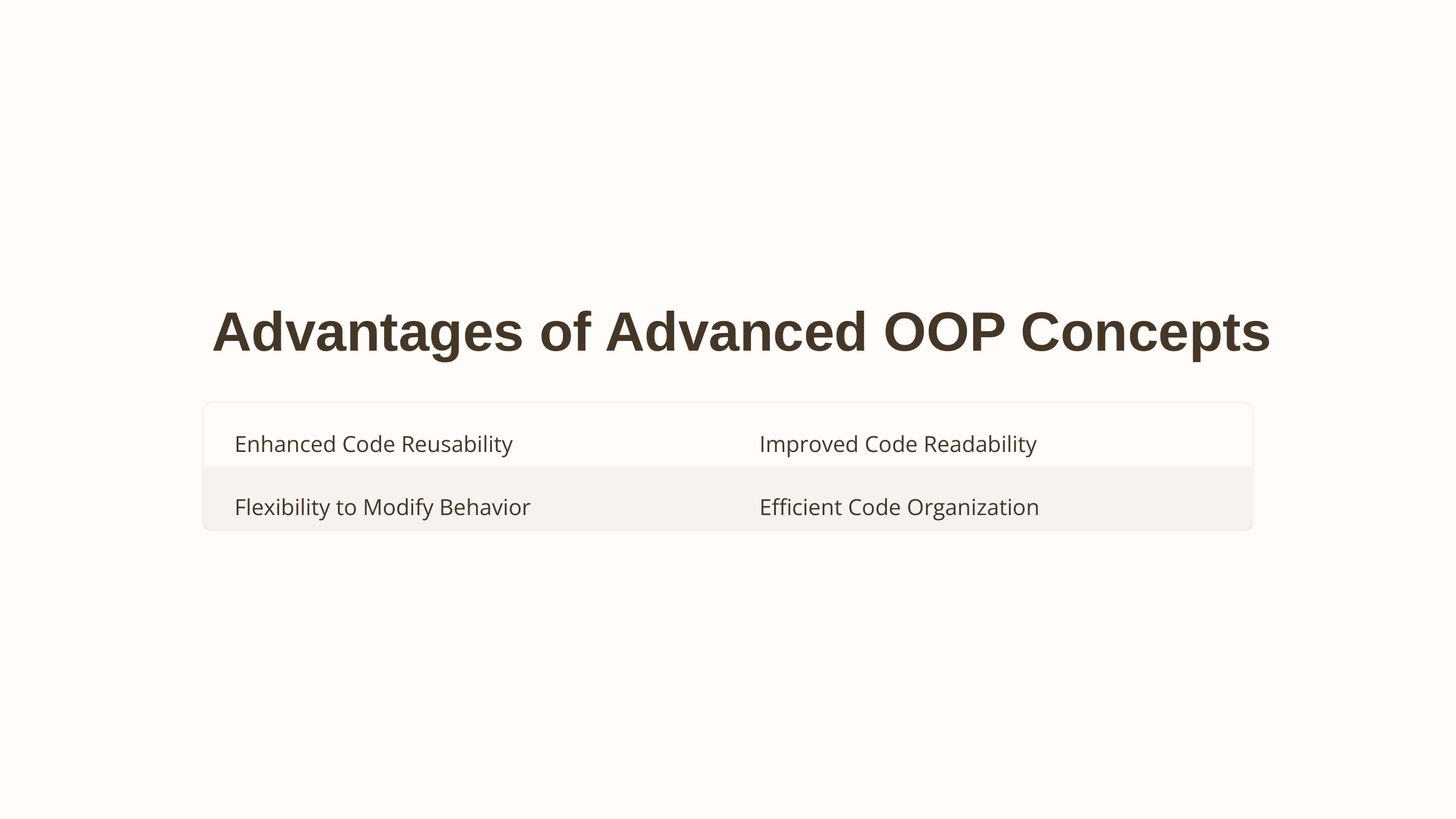

Advantages of Advanced OOP Concepts

Enhanced Code Reusability
Improved Code Readability

Flexibility to Modify Behavior
Efficient Code Organization